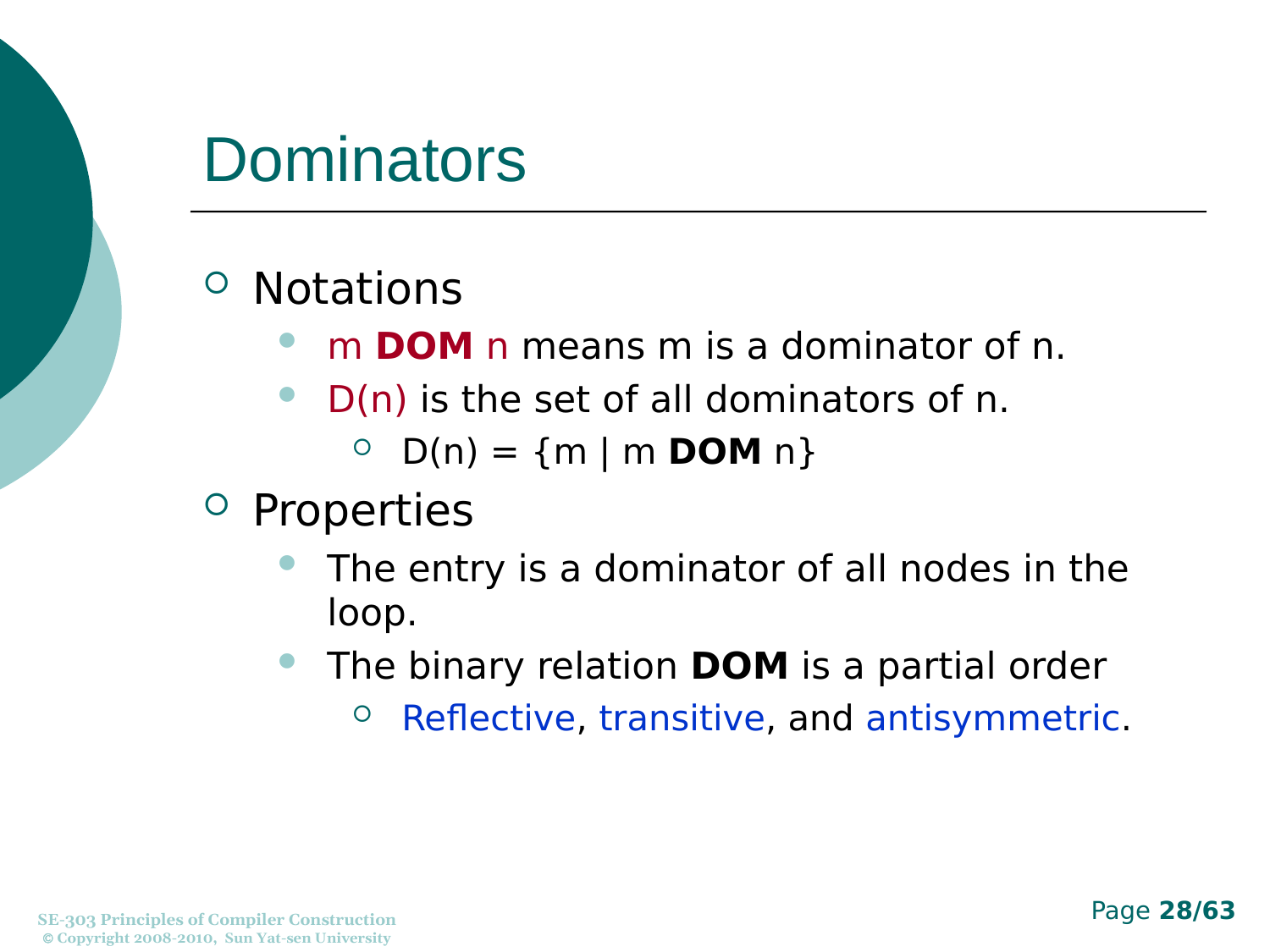

# Dominators
Notations
m DOM n means m is a dominator of n.
D(n) is the set of all dominators of n.
D(n) = {m | m DOM n}
Properties
The entry is a dominator of all nodes in the loop.
The binary relation DOM is a partial order
Reflective, transitive, and antisymmetric.
SE-303 Principles of Compiler Construction
© Copyright 2008-2010,  Sun Yat-sen University